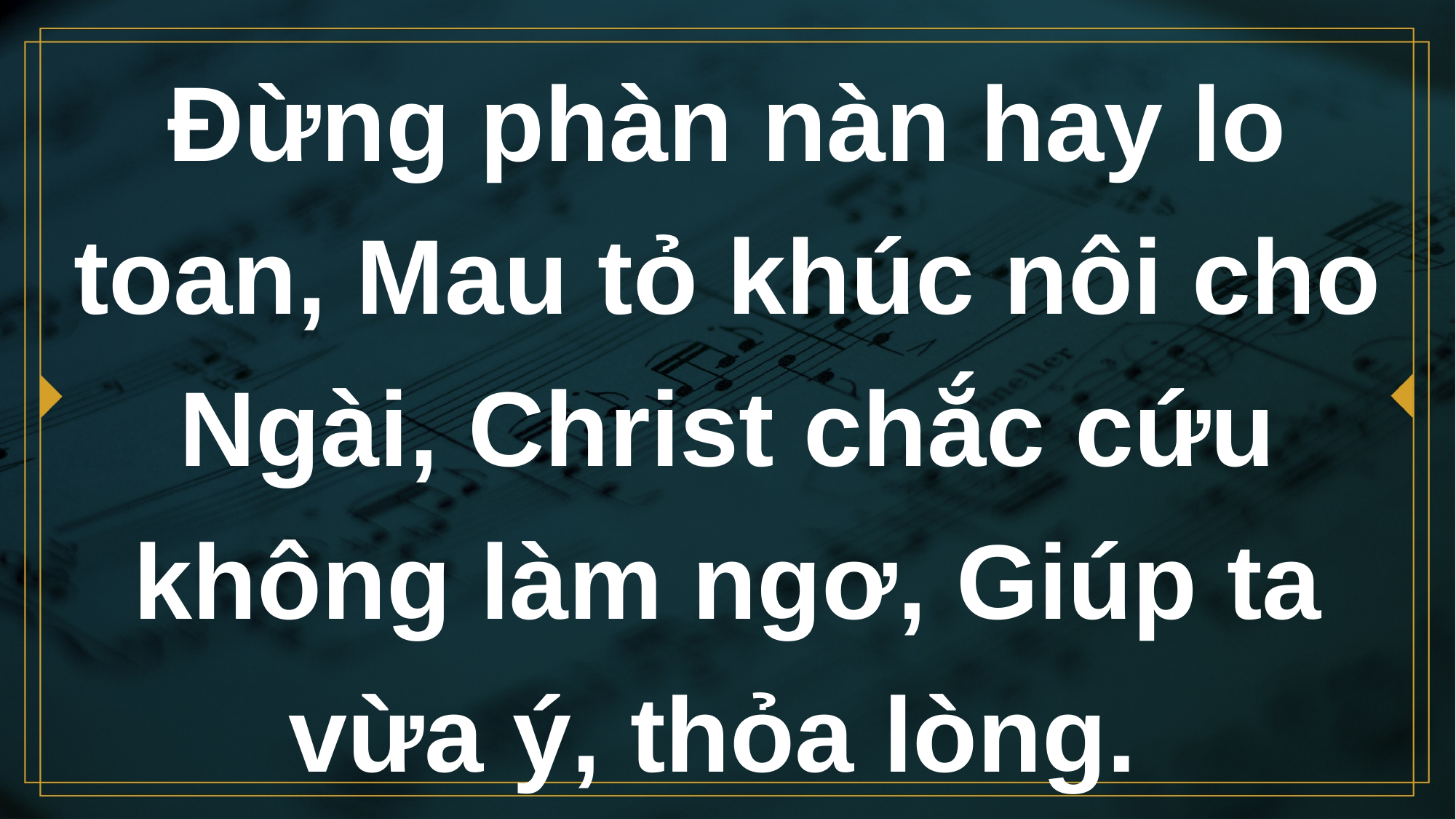

# Đừng phàn nàn hay lo toan, Mau tỏ khúc nôi cho Ngài, Christ chắc cứu không làm ngơ, Giúp ta vừa ý, thỏa lòng.